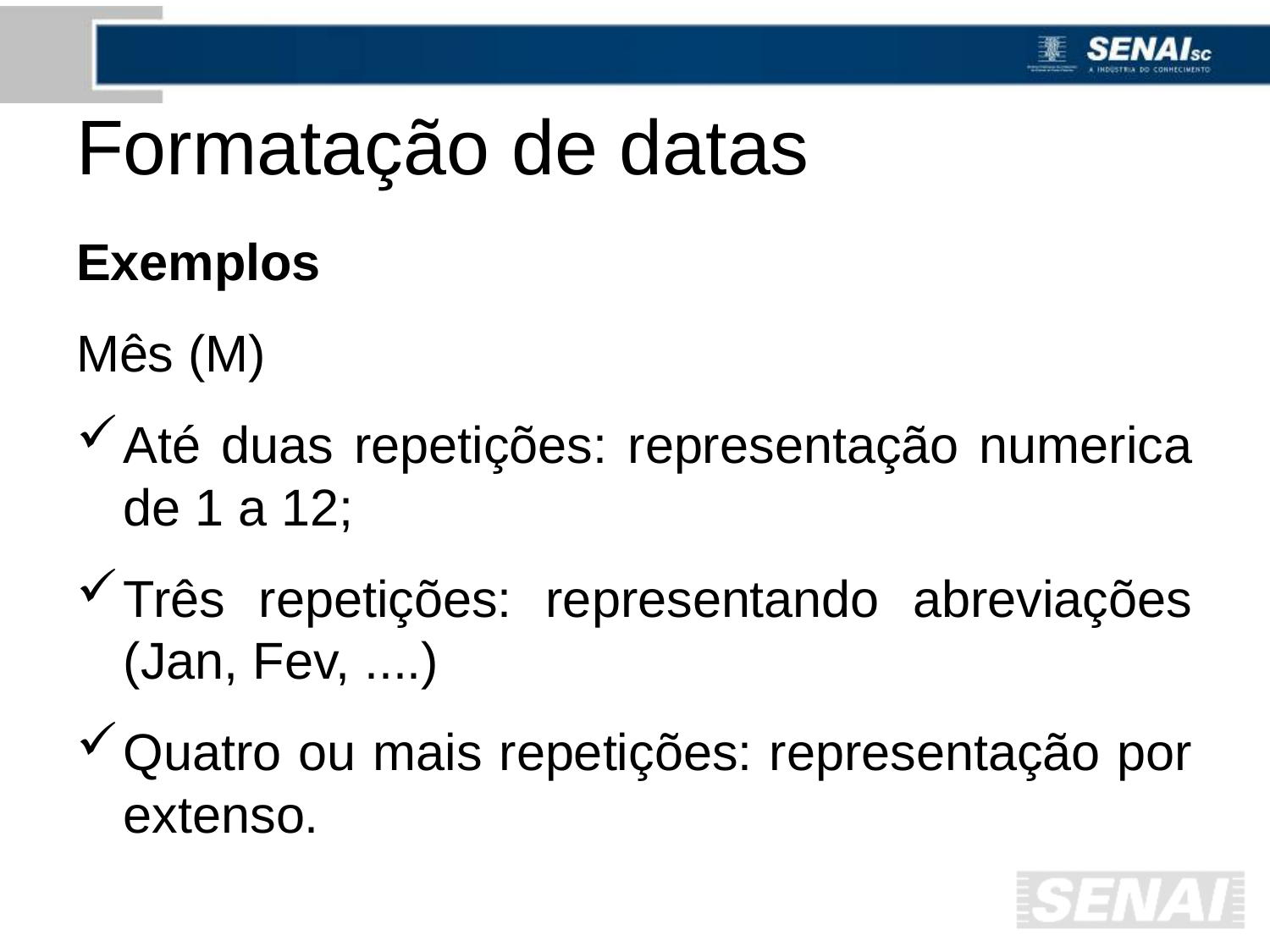

# Formatação de datas
Exemplos
Mês (M)
Até duas repetições: representação numerica de 1 a 12;
Três repetições: representando abreviações (Jan, Fev, ....)
Quatro ou mais repetições: representação por extenso.